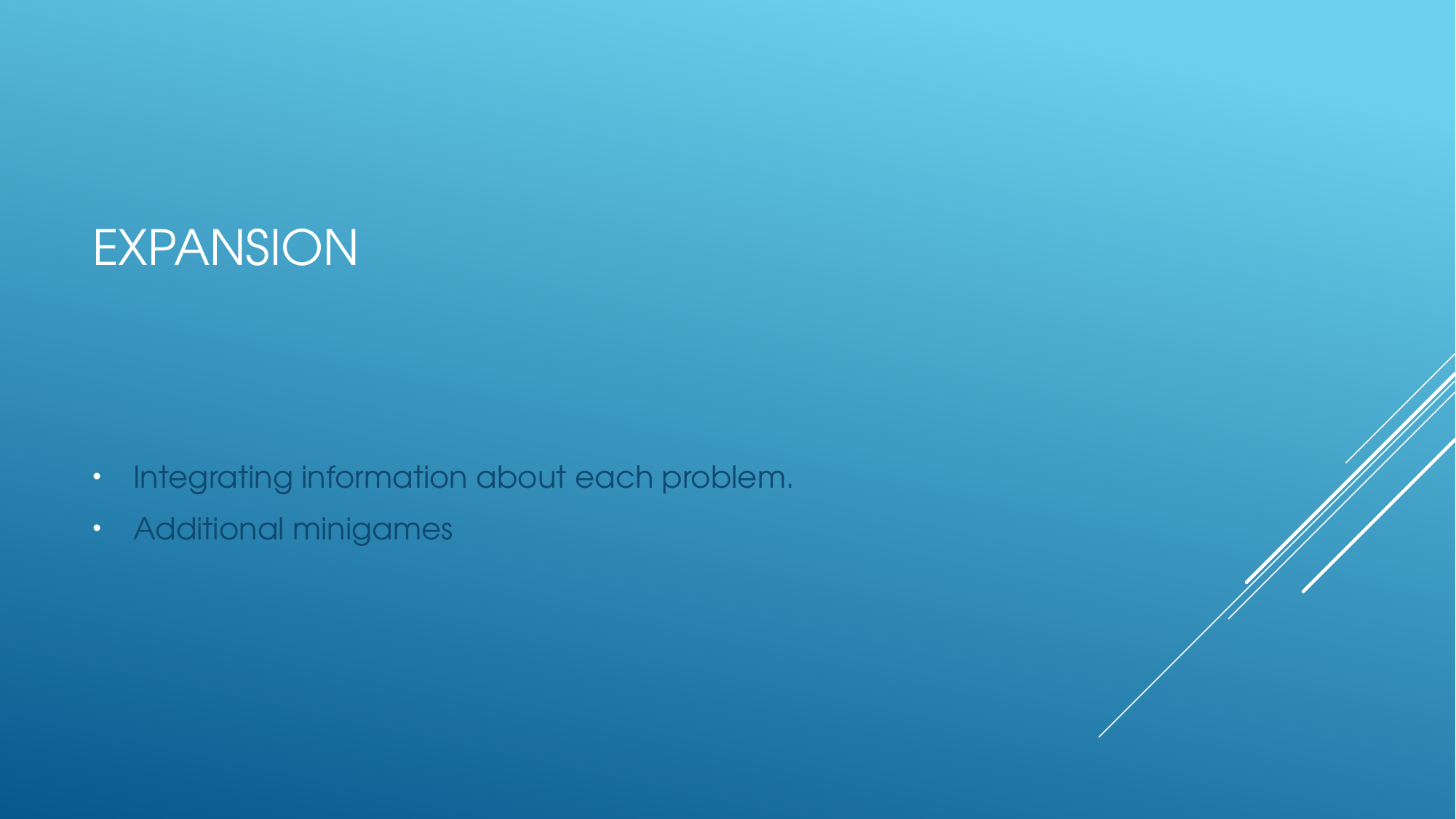

# Expansion
Integrating information about each problem.
Additional minigames